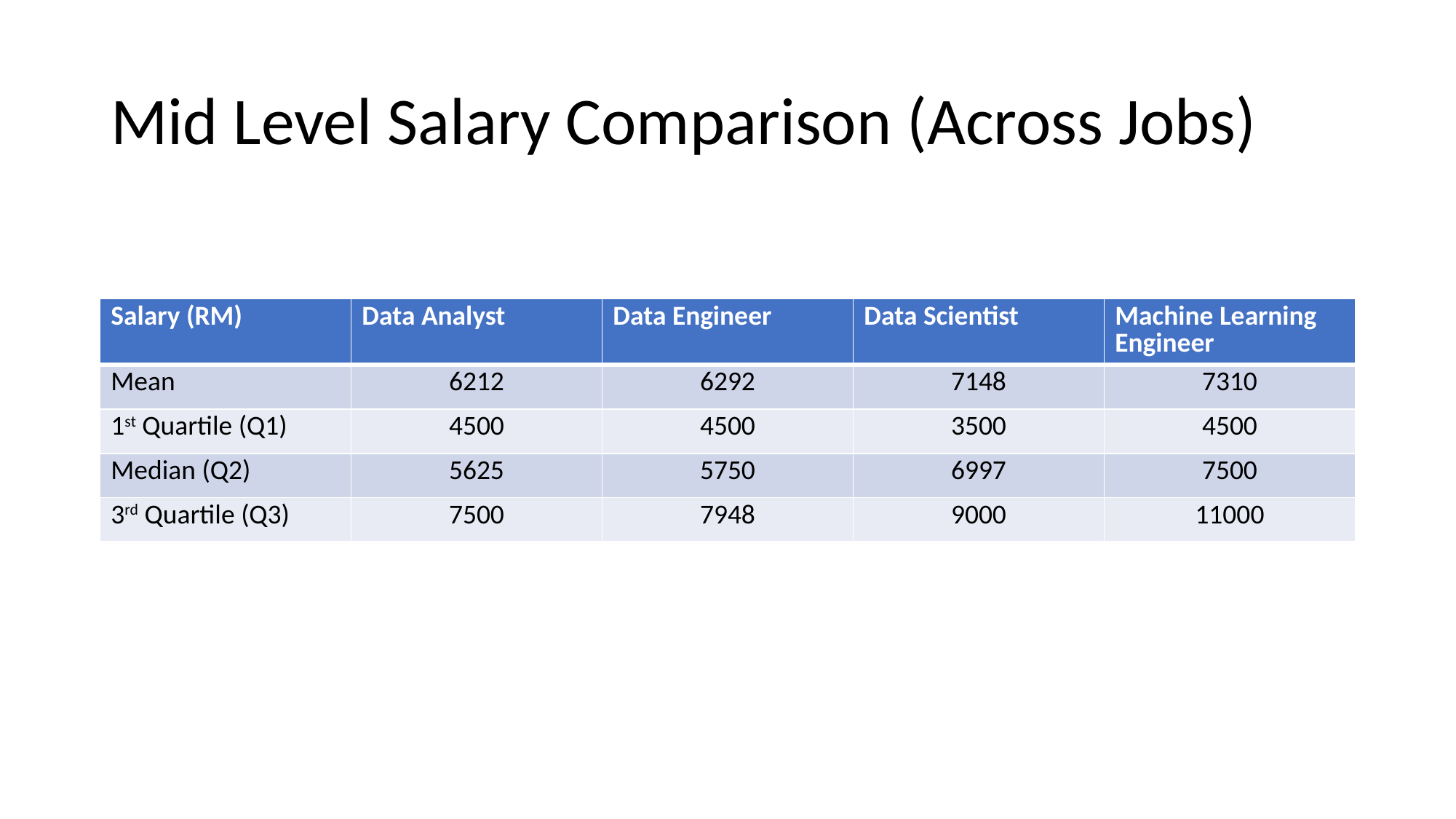

# Mid Level Salary Comparison (Across Jobs)
| Salary (RM) | Data Analyst | Data Engineer | Data Scientist | Machine Learning Engineer |
| --- | --- | --- | --- | --- |
| Mean | 6212 | 6292 | 7148 | 7310 |
| 1st Quartile (Q1) | 4500 | 4500 | 3500 | 4500 |
| Median (Q2) | 5625 | 5750 | 6997 | 7500 |
| 3rd Quartile (Q3) | 7500 | 7948 | 9000 | 11000 |